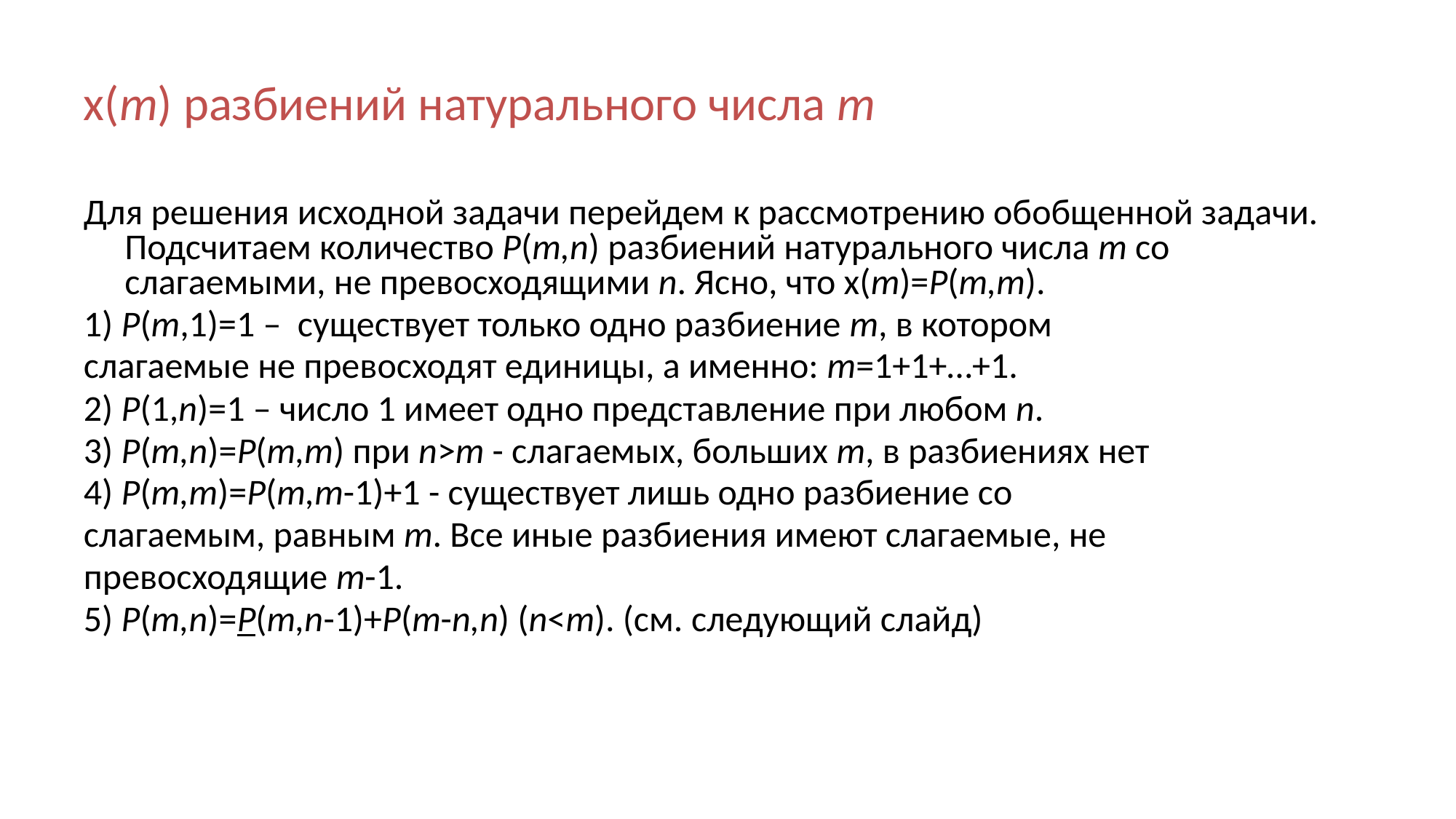

# x(m) разбиений натурального числа m
Для решения исходной задачи перейдем к рассмотрению обобщенной задачи. Подсчитаем количество P(m,n) разбиений натурального числа m со слагаемыми, не превосходящими n. Ясно, что x(m)=P(m,m).
1) P(m,1)=1 –  существует только одно разбиение m, в котором
слагаемые не превосходят единицы, а именно: m=1+1+…+1.
2) P(1,n)=1 – число 1 имеет одно представление при любом n.
3) P(m,n)=P(m,m) при n>m - слагаемых, больших m, в разбиениях нет
4) P(m,m)=P(m,m-1)+1 - существует лишь одно разбиение со
слагаемым, равным m. Все иные разбиения имеют слагаемые, не
превосходящие m-1.
5) P(m,n)=P(m,n-1)+P(m-n,n) (n<m). (см. cледующий слайд)